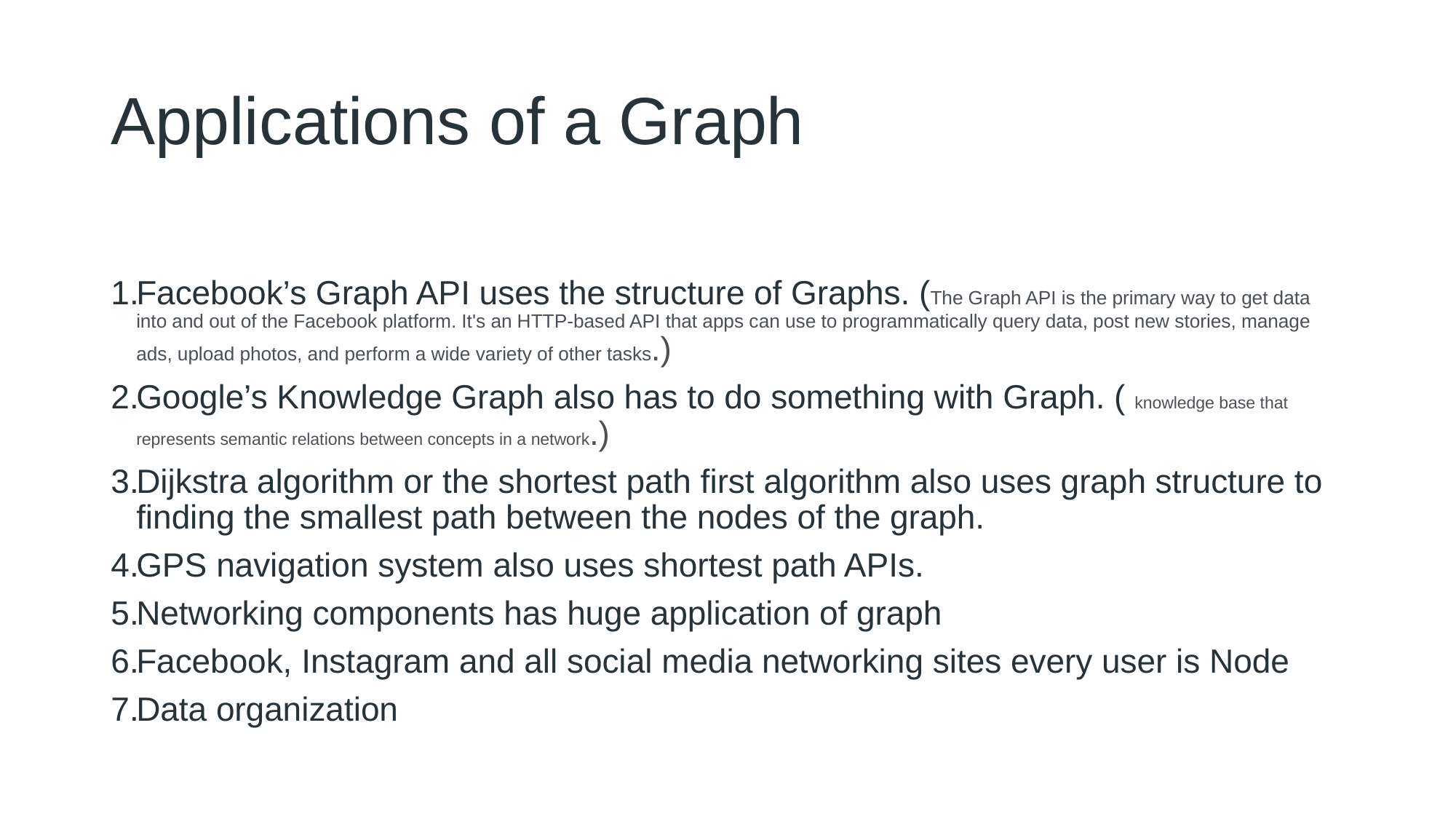

# Applications of a Graph

Facebook’s Graph API uses the structure of Graphs. (The Graph API is the primary way to get data into and out of the Facebook platform. It's an HTTP-based API that apps can use to programmatically query data, post new stories, manage ads, upload photos, and perform a wide variety of other tasks.)
Google’s Knowledge Graph also has to do something with Graph. ( knowledge base that represents semantic relations between concepts in a network.)
Dijkstra algorithm or the shortest path first algorithm also uses graph structure to finding the smallest path between the nodes of the graph.
GPS navigation system also uses shortest path APIs.
Networking components has huge application of graph
Facebook, Instagram and all social media networking sites every user is Node
Data organization